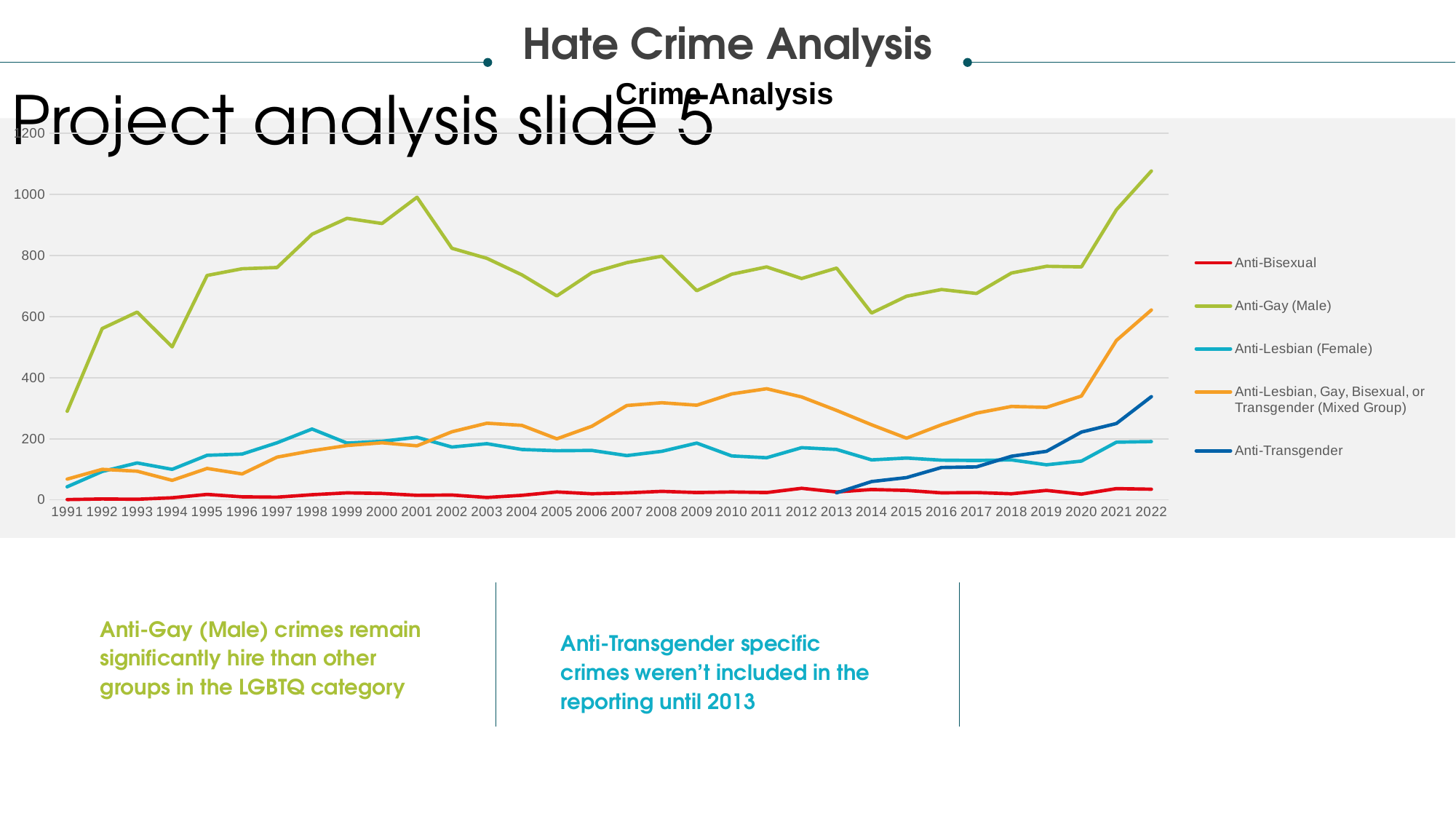

Hate Crime Analysis
Project analysis slide 5
Crime Analysis

### Chart

| Category | Anti-Bisexual | Anti-Gay (Male) | Anti-Lesbian (Female) | Anti-Lesbian, Gay, Bisexual, or Transgender (Mixed Group) | Anti-Transgender |
|---|---|---|---|---|---|
| 1991 | 1.0 | 290.0 | 43.0 | 68.0 | None |
| 1992 | 3.0 | 561.0 | 93.0 | 100.0 | None |
| 1993 | 2.0 | 615.0 | 121.0 | 94.0 | None |
| 1994 | 7.0 | 501.0 | 100.0 | 64.0 | None |
| 1995 | 18.0 | 735.0 | 146.0 | 103.0 | None |
| 1996 | 10.0 | 757.0 | 150.0 | 85.0 | None |
| 1997 | 9.0 | 761.0 | 187.0 | 140.0 | None |
| 1998 | 17.0 | 870.0 | 232.0 | 161.0 | None |
| 1999 | 23.0 | 922.0 | 186.0 | 178.0 | None |
| 2000 | 21.0 | 905.0 | 192.0 | 187.0 | None |
| 2001 | 15.0 | 991.0 | 205.0 | 177.0 | None |
| 2002 | 16.0 | 824.0 | 173.0 | 223.0 | None |
| 2003 | 8.0 | 791.0 | 184.0 | 251.0 | None |
| 2004 | 15.0 | 737.0 | 165.0 | 244.0 | None |
| 2005 | 26.0 | 668.0 | 161.0 | 200.0 | None |
| 2006 | 20.0 | 744.0 | 162.0 | 241.0 | None |
| 2007 | 23.0 | 777.0 | 145.0 | 309.0 | None |
| 2008 | 28.0 | 798.0 | 159.0 | 318.0 | None |
| 2009 | 24.0 | 685.0 | 186.0 | 310.0 | None |
| 2010 | 26.0 | 739.0 | 144.0 | 347.0 | None |
| 2011 | 24.0 | 763.0 | 138.0 | 364.0 | None |
| 2012 | 38.0 | 725.0 | 171.0 | 337.0 | None |
| 2013 | 26.0 | 759.0 | 165.0 | 293.0 | 23.0 |
| 2014 | 34.0 | 612.0 | 131.0 | 246.0 | 60.0 |
| 2015 | 31.0 | 667.0 | 137.0 | 202.0 | 73.0 |
| 2016 | 23.0 | 689.0 | 130.0 | 246.0 | 106.0 |
| 2017 | 24.0 | 676.0 | 129.0 | 284.0 | 108.0 |
| 2018 | 20.0 | 743.0 | 131.0 | 306.0 | 143.0 |
| 2019 | 31.0 | 765.0 | 115.0 | 303.0 | 159.0 |
| 2020 | 19.0 | 763.0 | 127.0 | 340.0 | 222.0 |
| 2021 | 37.0 | 950.0 | 189.0 | 522.0 | 250.0 |
| 2022 | 35.0 | 1077.0 | 191.0 | 622.0 | 338.0 |
Anti-Gay (Male) crimes remain significantly hire than other groups in the LGBTQ category
Anti-Transgender specific crimes weren’t included in the reporting until 2013